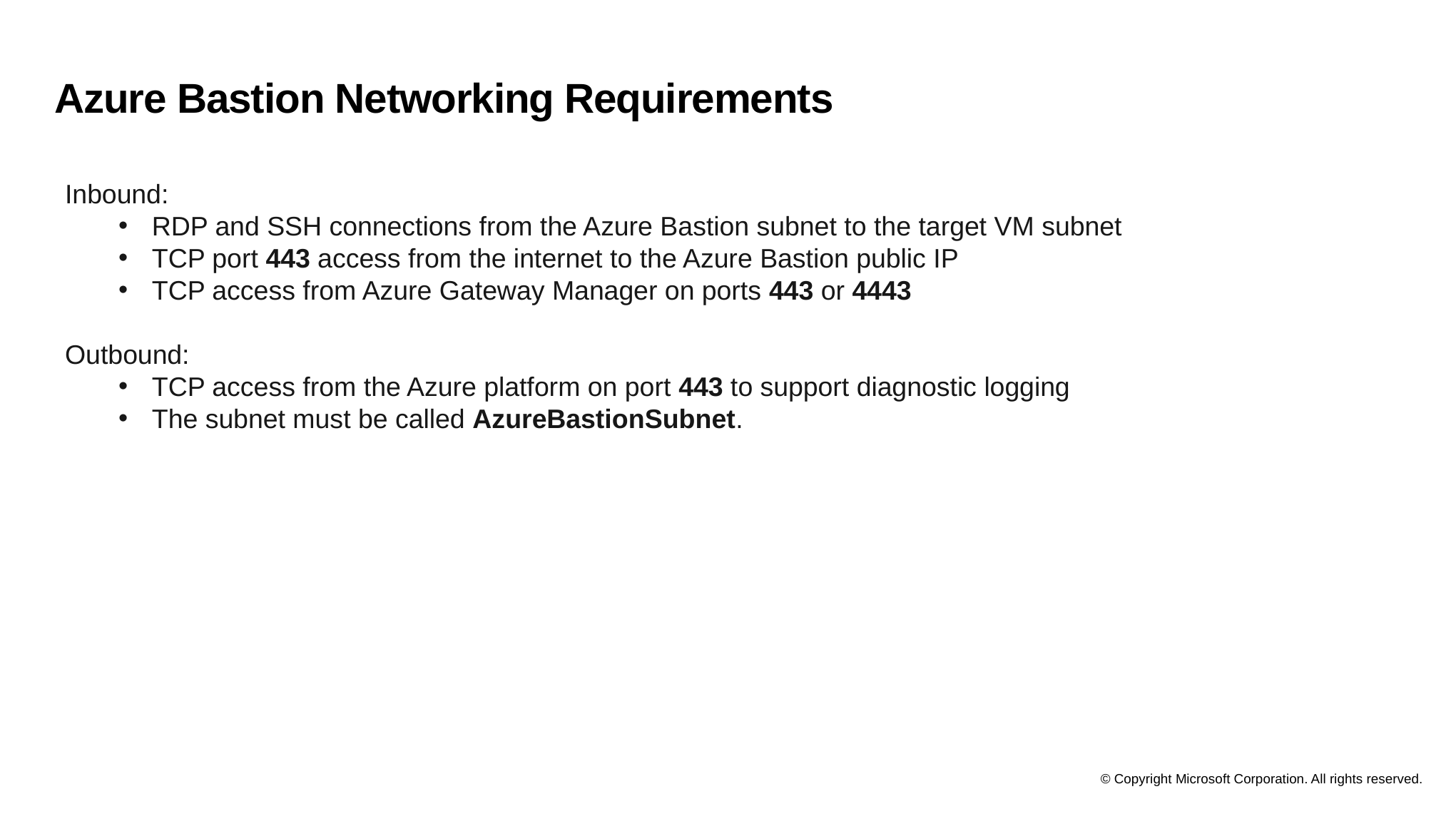

# Azure Bastion Networking Requirements
Inbound:
RDP and SSH connections from the Azure Bastion subnet to the target VM subnet
TCP port 443 access from the internet to the Azure Bastion public IP
TCP access from Azure Gateway Manager on ports 443 or 4443

Outbound:
TCP access from the Azure platform on port 443 to support diagnostic logging
The subnet must be called AzureBastionSubnet.